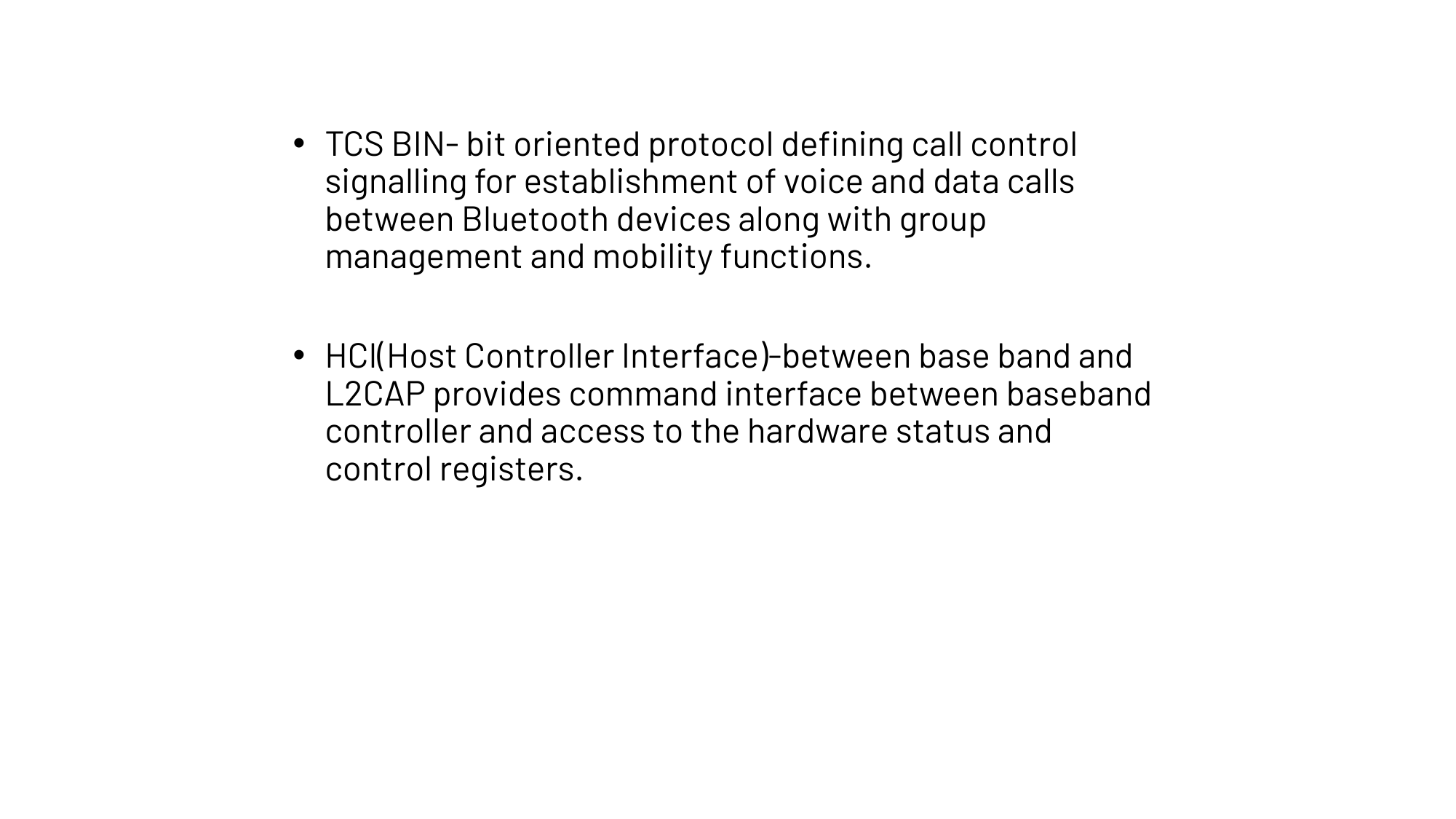

#
TCS BIN- bit oriented protocol defining call control signalling for establishment of voice and data calls between Bluetooth devices along with group management and mobility functions.

HCI(Host Controller Interface)-between base band and L2CAP provides command interface between baseband controller and access to the hardware status and control registers.